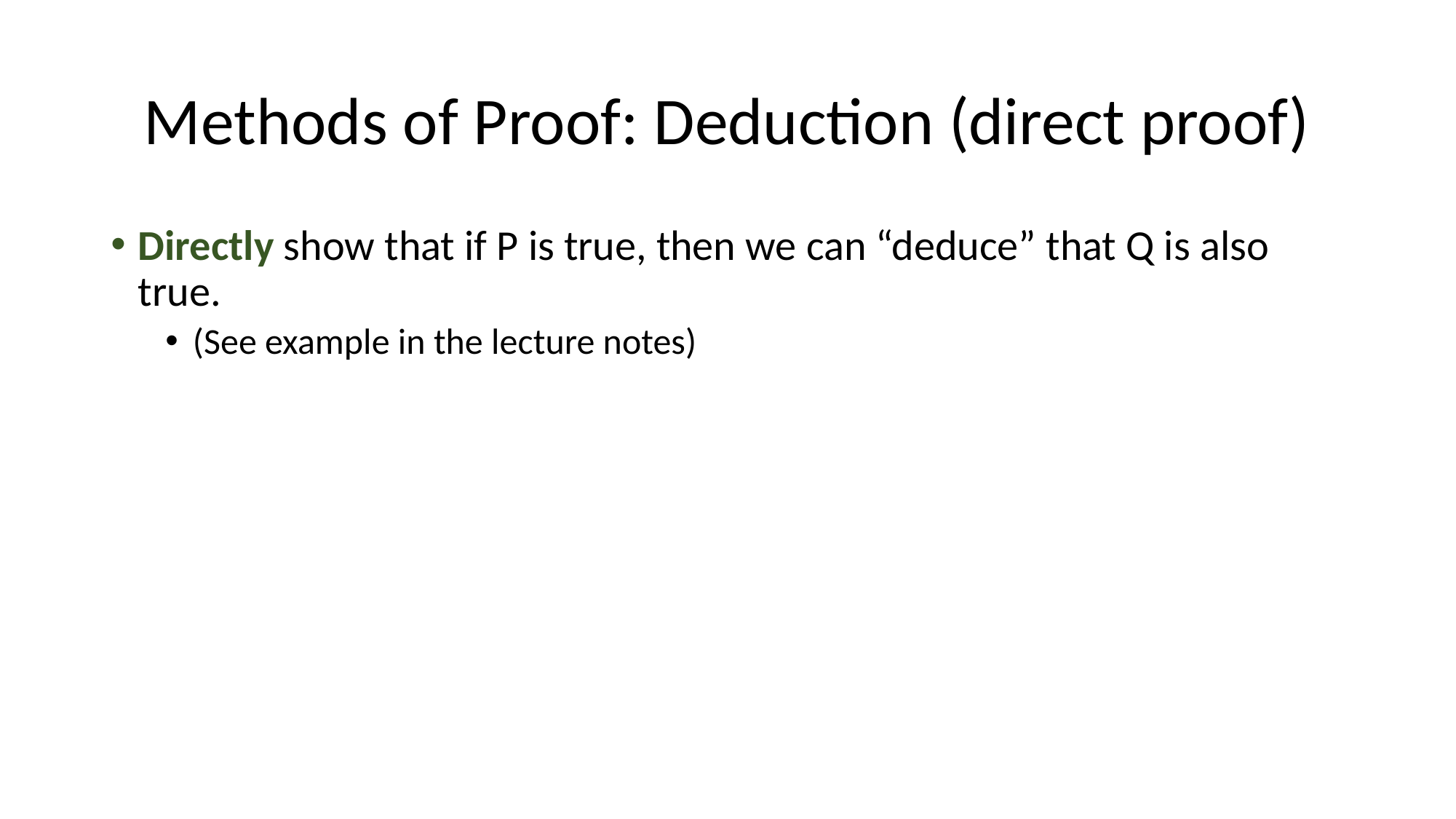

# Methods of Proof: Deduction (direct proof)
Directly show that if P is true, then we can “deduce” that Q is also true.
(See example in the lecture notes)